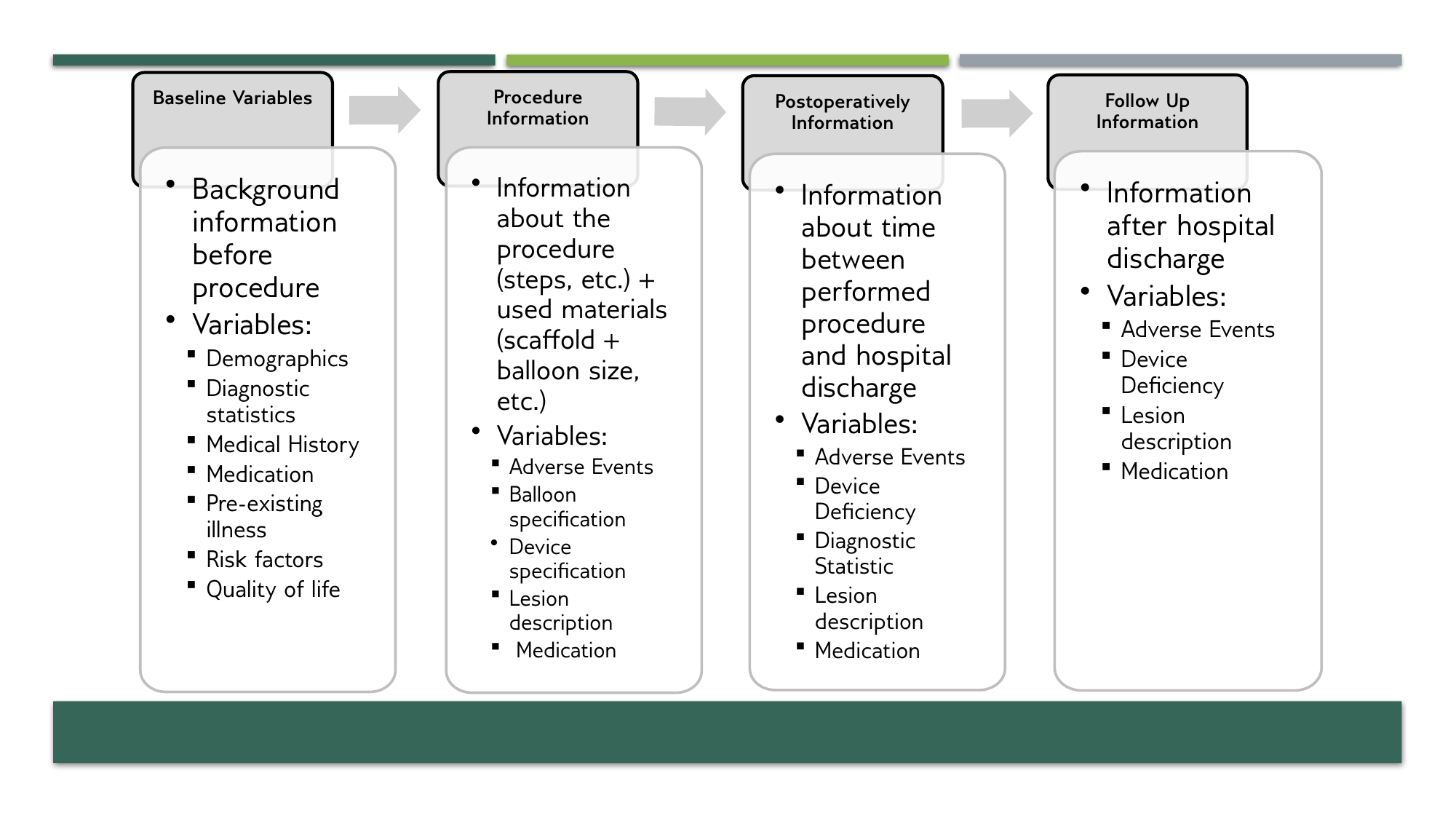

Procedure Information
Baseline Variables
Follow Up Information
Postoperatively
Information

Information about the procedure (steps, etc.) + used materials (scaffold + balloon size, etc.)
Variables:
Adverse Events
Balloon specification
Device specification
Lesion description
 Medication

Background information before procedure
Variables:
Demographics
Diagnostic statistics
Medical History
Medication
Pre-existing illness
Risk factors
Quality of life

Information after hospital discharge
Variables:
Adverse Events
Device Deficiency
Lesion description
Medication

Information about time between performed procedure and hospital discharge
Variables:
Adverse Events
Device Deficiency
Diagnostic Statistic
Lesion description
Medication